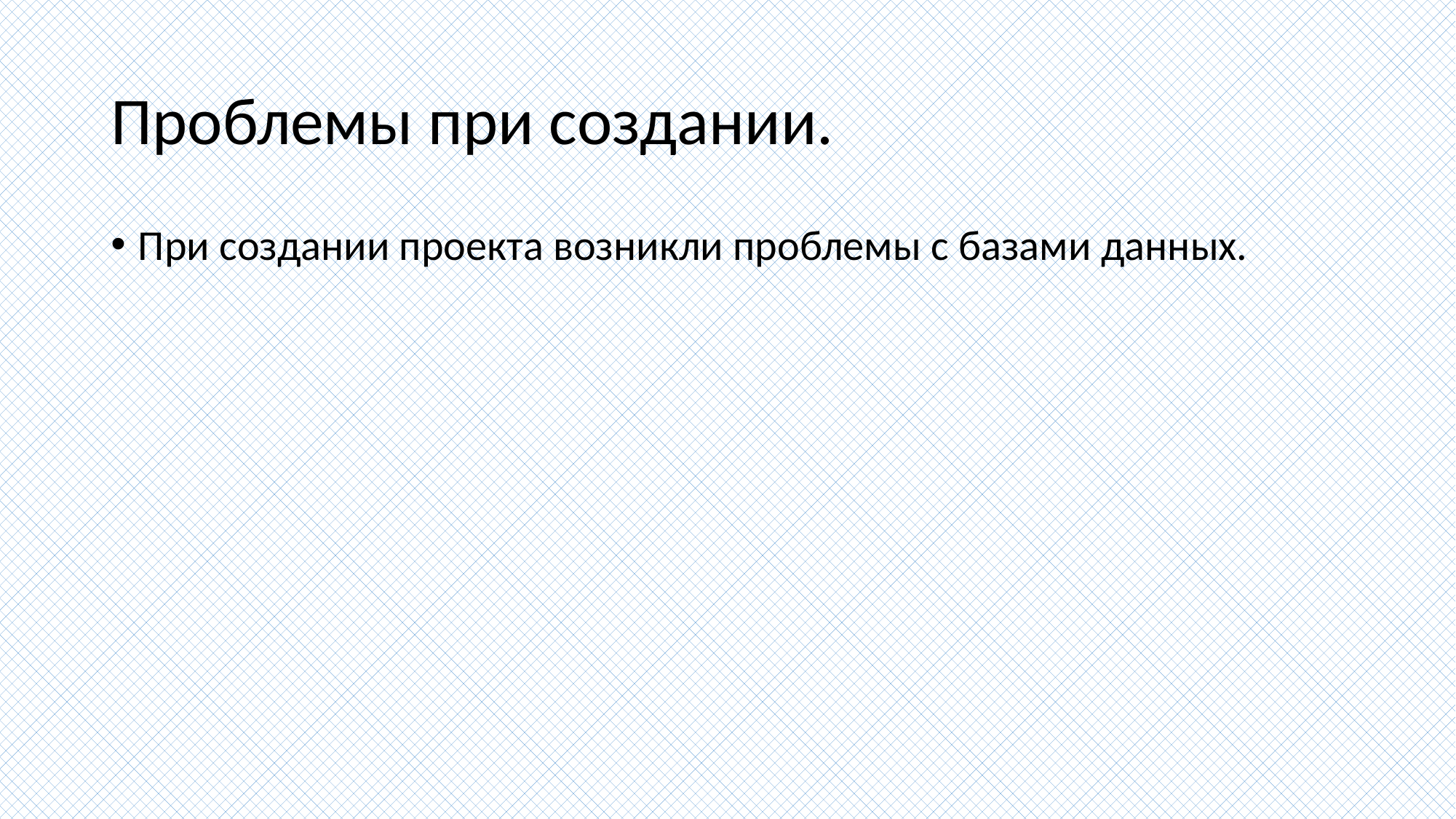

# Проблемы при создании.
При создании проекта возникли проблемы с базами данных.